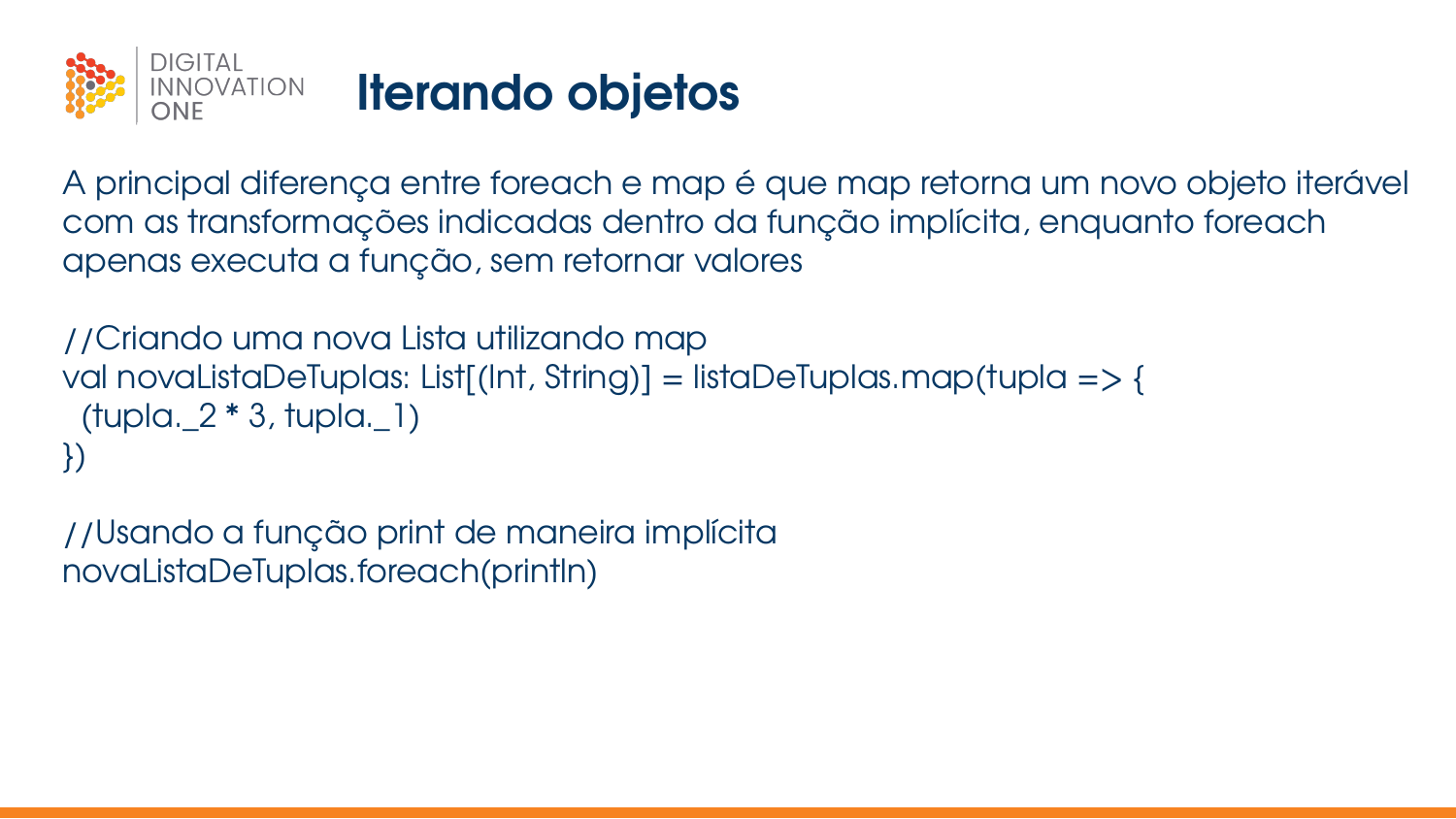

# Iterando objetos
A principal diferença entre foreach e map é que map retorna um novo objeto iterável com as transformações indicadas dentro da função implícita, enquanto foreach apenas executa a função, sem retornar valores

//Criando uma nova Lista utilizando map
val novaListaDeTuplas: List[(Int, String)] = listaDeTuplas.map(tupla => {
  (tupla._2 * 3, tupla._1)
})

//Usando a função print de maneira implícita
novaListaDeTuplas.foreach(println)